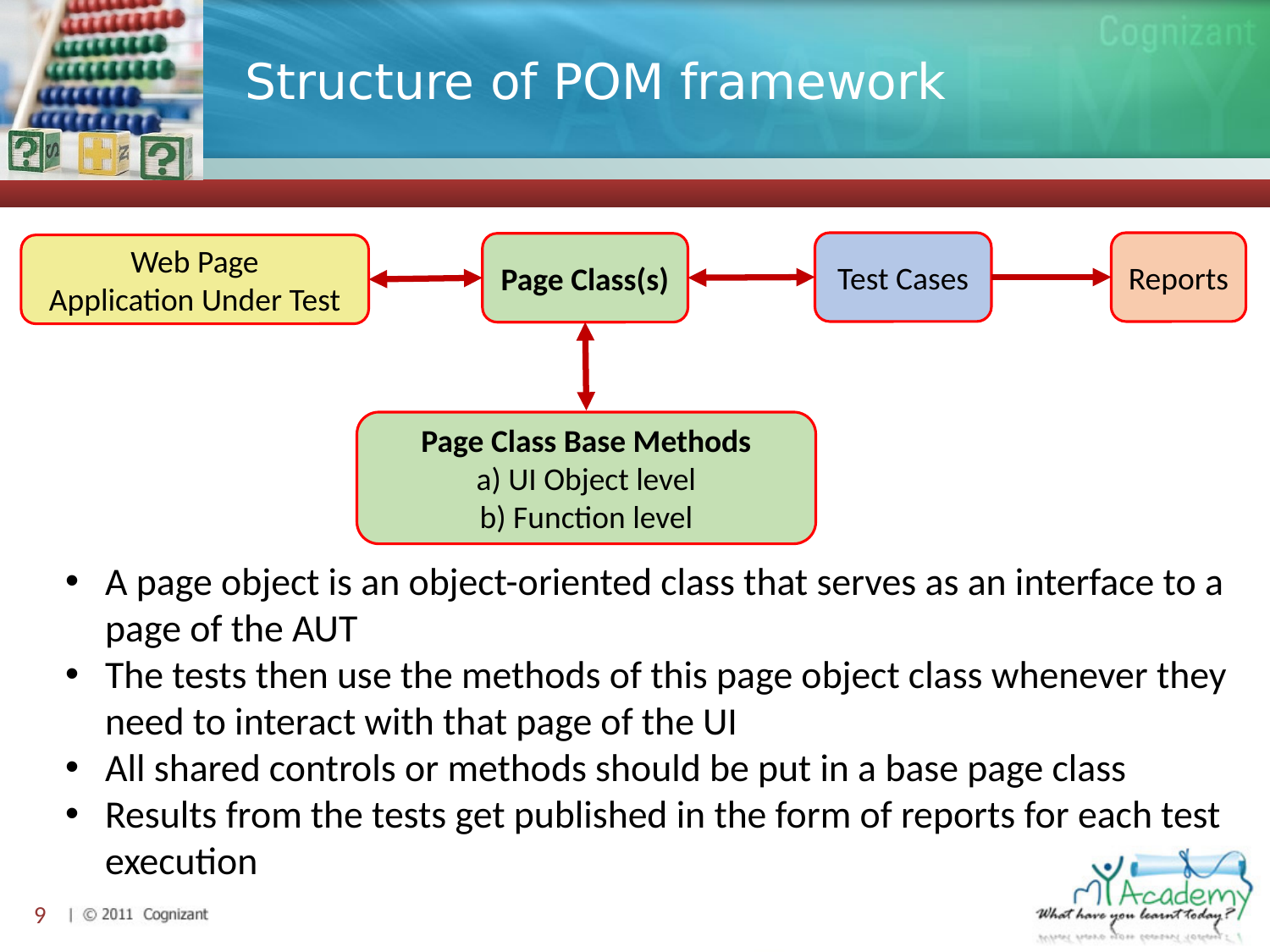

# Structure of POM framework
Test Cases
Reports
Page Class(s)
Web Page
Application Under Test
Page Class Base Methods
a) UI Object level
b) Function level
A page object is an object-oriented class that serves as an interface to a page of the AUT
The tests then use the methods of this page object class whenever they need to interact with that page of the UI
All shared controls or methods should be put in a base page class
Results from the tests get published in the form of reports for each test execution
9